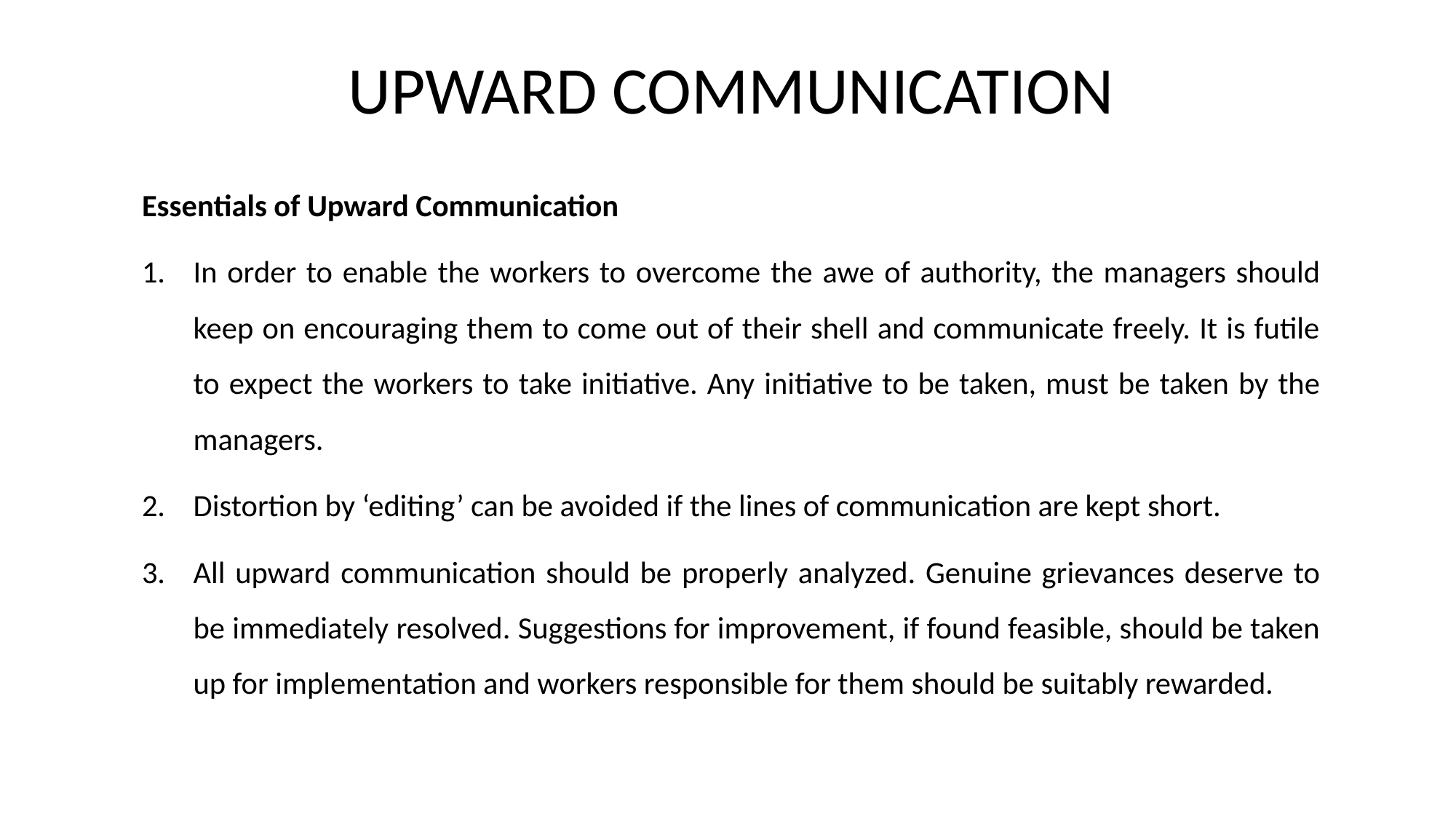

# UPWARD COMMUNICATION
Essentials of Upward Communication
In order to enable the workers to overcome the awe of authority, the managers should keep on encouraging them to come out of their shell and communicate freely. It is futile to expect the workers to take initiative. Any initiative to be taken, must be taken by the managers.
Distortion by ‘editing’ can be avoided if the lines of communication are kept short.
All upward communication should be properly analyzed. Genuine grievances deserve to be immediately resolved. Suggestions for improvement, if found feasible, should be taken up for implementation and workers responsible for them should be suitably rewarded.